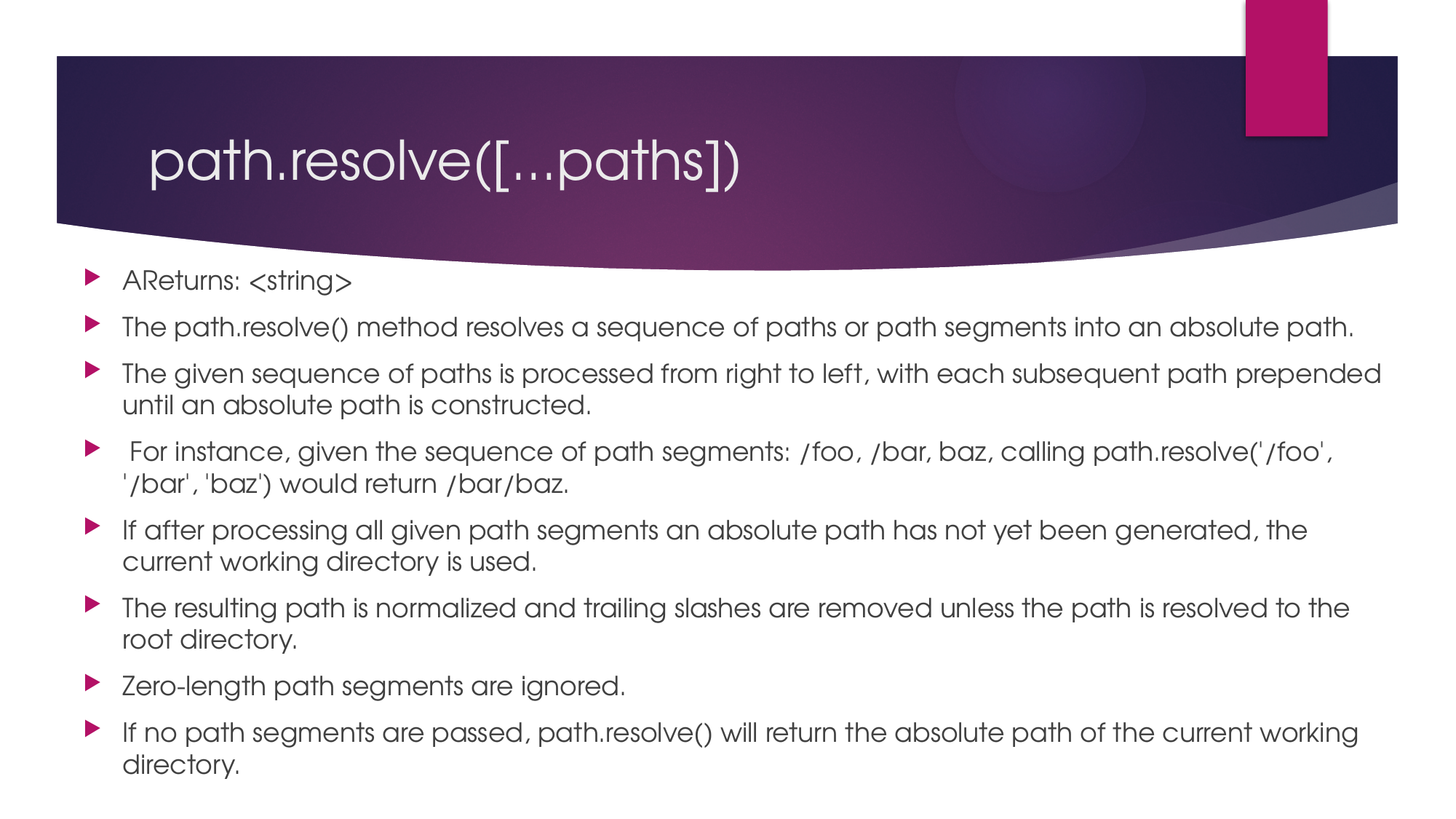

# path.resolve([...paths])
AReturns: <string>
The path.resolve() method resolves a sequence of paths or path segments into an absolute path.
The given sequence of paths is processed from right to left, with each subsequent path prepended until an absolute path is constructed.
 For instance, given the sequence of path segments: /foo, /bar, baz, calling path.resolve('/foo', '/bar', 'baz') would return /bar/baz.
If after processing all given path segments an absolute path has not yet been generated, the current working directory is used.
The resulting path is normalized and trailing slashes are removed unless the path is resolved to the root directory.
Zero-length path segments are ignored.
If no path segments are passed, path.resolve() will return the absolute path of the current working directory.